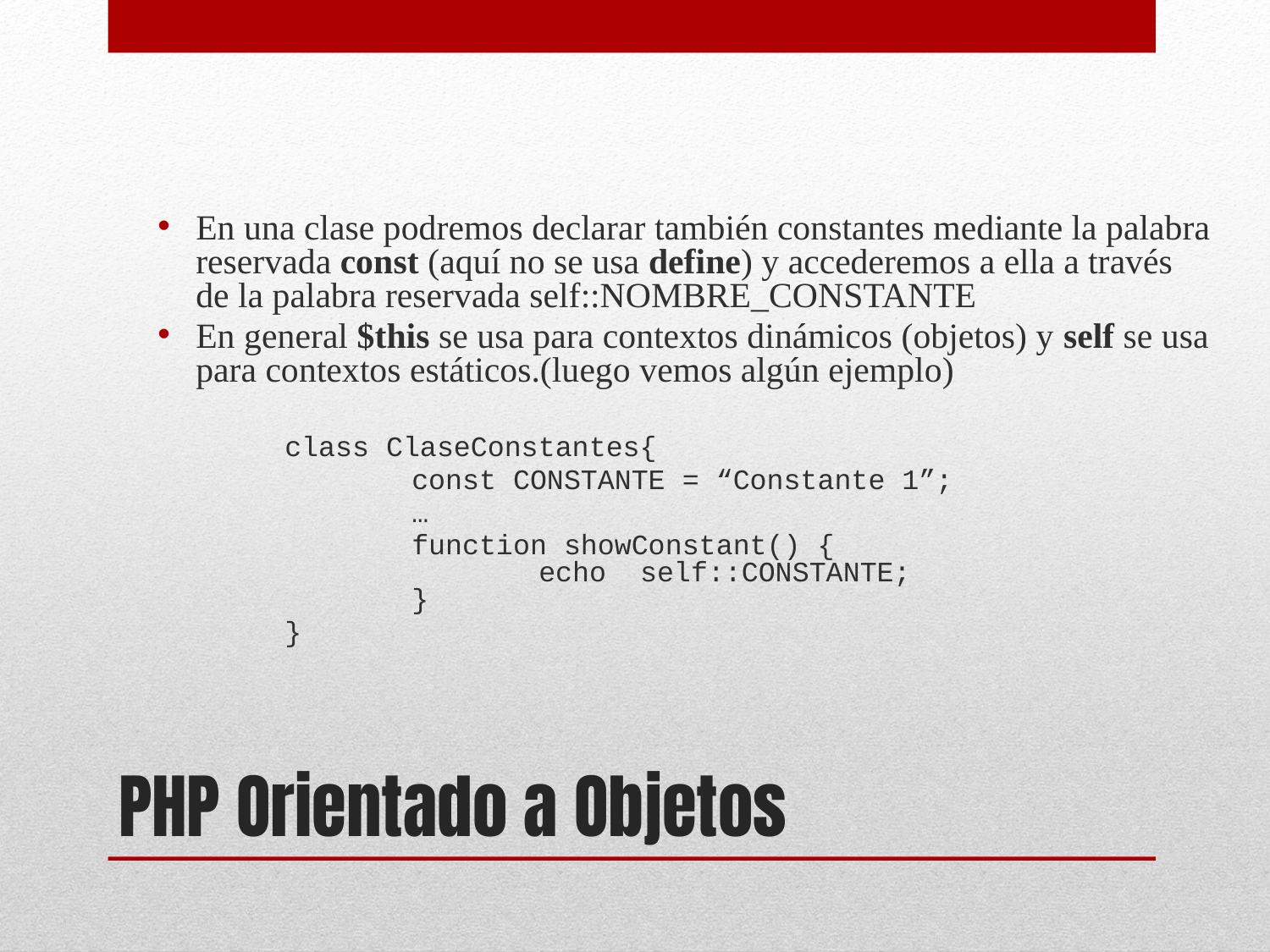

En una clase podremos declarar también constantes mediante la palabra reservada const (aquí no se usa define) y accederemos a ella a través de la palabra reservada self::NOMBRE_CONSTANTE
En general $this se usa para contextos dinámicos (objetos) y self se usa para contextos estáticos.(luego vemos algún ejemplo)

	class ClaseConstantes{
		const CONSTANTE = “Constante 1”;
		…
		function showConstant() {
        		echo  self::CONSTANTE;
    		}
	}

# PHP Orientado a Objetos